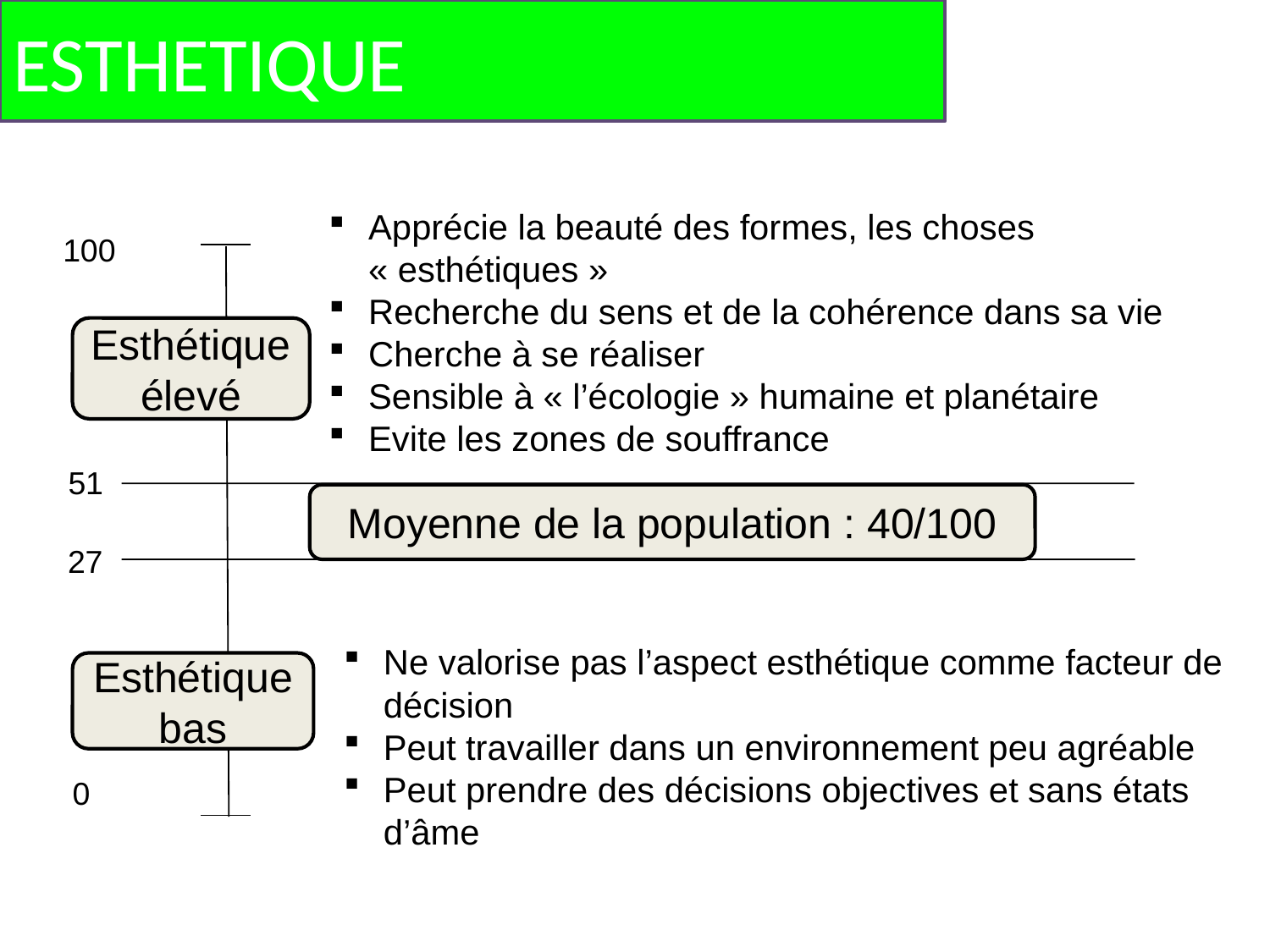

# ESTHETIQUE
Apprécie la beauté des formes, les choses « esthétiques »
Recherche du sens et de la cohérence dans sa vie
Cherche à se réaliser
Sensible à « l’écologie » humaine et planétaire
Evite les zones de souffrance
100

Esthétique élevé
51

Moyenne de la population : 40/100

27

Ne valorise pas l’aspect esthétique comme facteur de décision
Peut travailler dans un environnement peu agréable
Peut prendre des décisions objectives et sans états d’âme

Esthétique bas
0